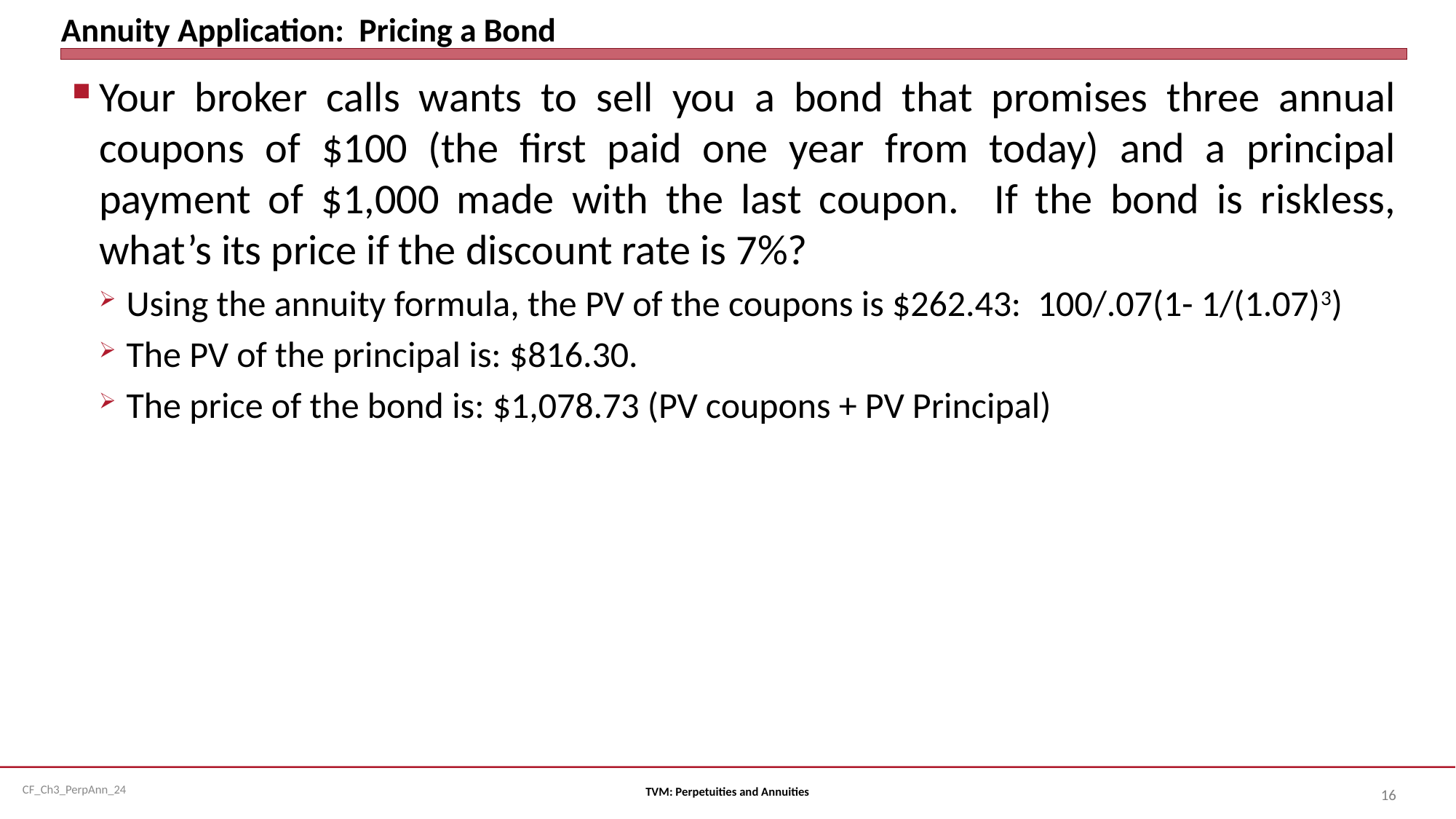

# Annuity Application:  Pricing a Bond
Your broker calls wants to sell you a bond that promises three annual coupons of $100 (the first paid one year from today) and a principal payment of $1,000 made with the last coupon.  If the bond is riskless, what’s its price if the discount rate is 7%?
Using the annuity formula, the PV of the coupons is $262.43:  100/.07(1- 1/(1.07)3)
The PV of the principal is: $816.30.
The price of the bond is: $1,078.73 (PV coupons + PV Principal)

TVM: Perpetuities and Annuities
16